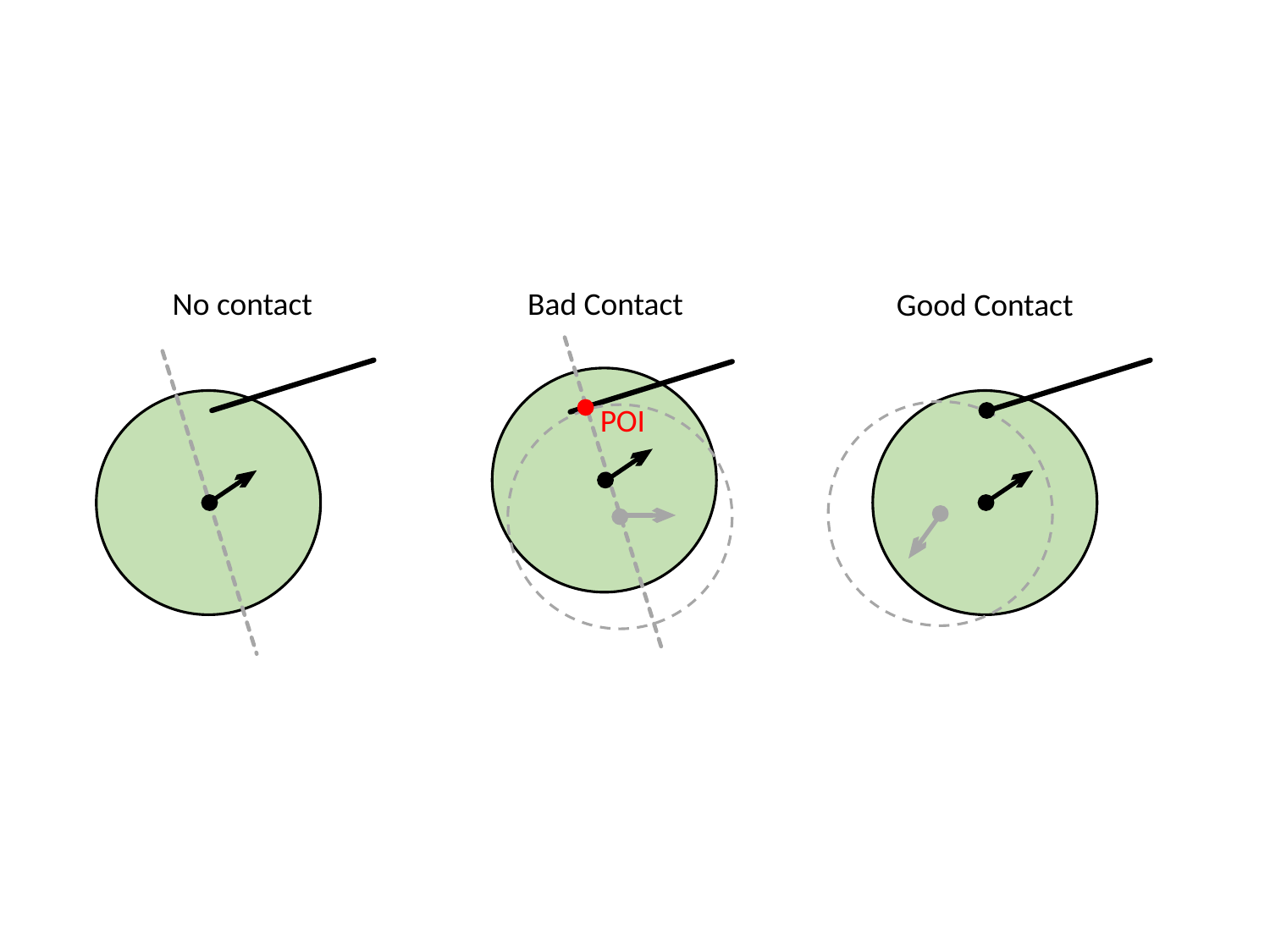

Bad Contact
No contact
Good Contact

POI